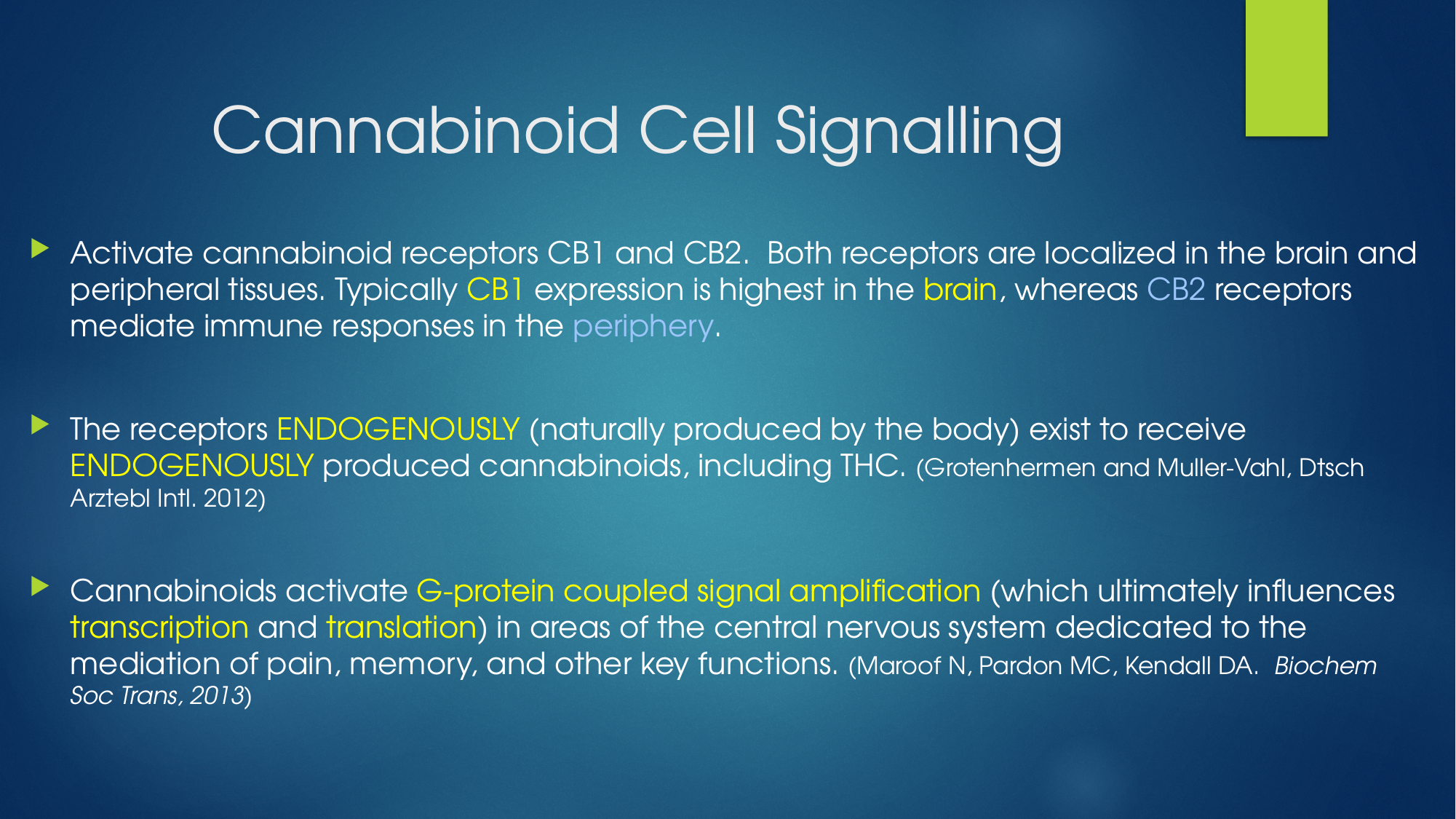

# Cannabinoid Cell Signalling

Activate cannabinoid receptors CB1 and CB2.  Both receptors are localized in the brain and peripheral tissues. Typically CB1 expression is highest in the brain, whereas CB2 receptors mediate immune responses in the periphery.

The receptors ENDOGENOUSLY (naturally produced by the body) exist to receive ENDOGENOUSLY produced cannabinoids, including THC. (Grotenhermen and Muller-Vahl, Dtsch Arztebl Intl. 2012)

Cannabinoids activate G-protein coupled signal amplification (which ultimately influences transcription and translation) in areas of the central nervous system dedicated to the mediation of pain, memory, and other key functions. (Maroof N, Pardon MC, Kendall DA.  Biochem Soc Trans, 2013)